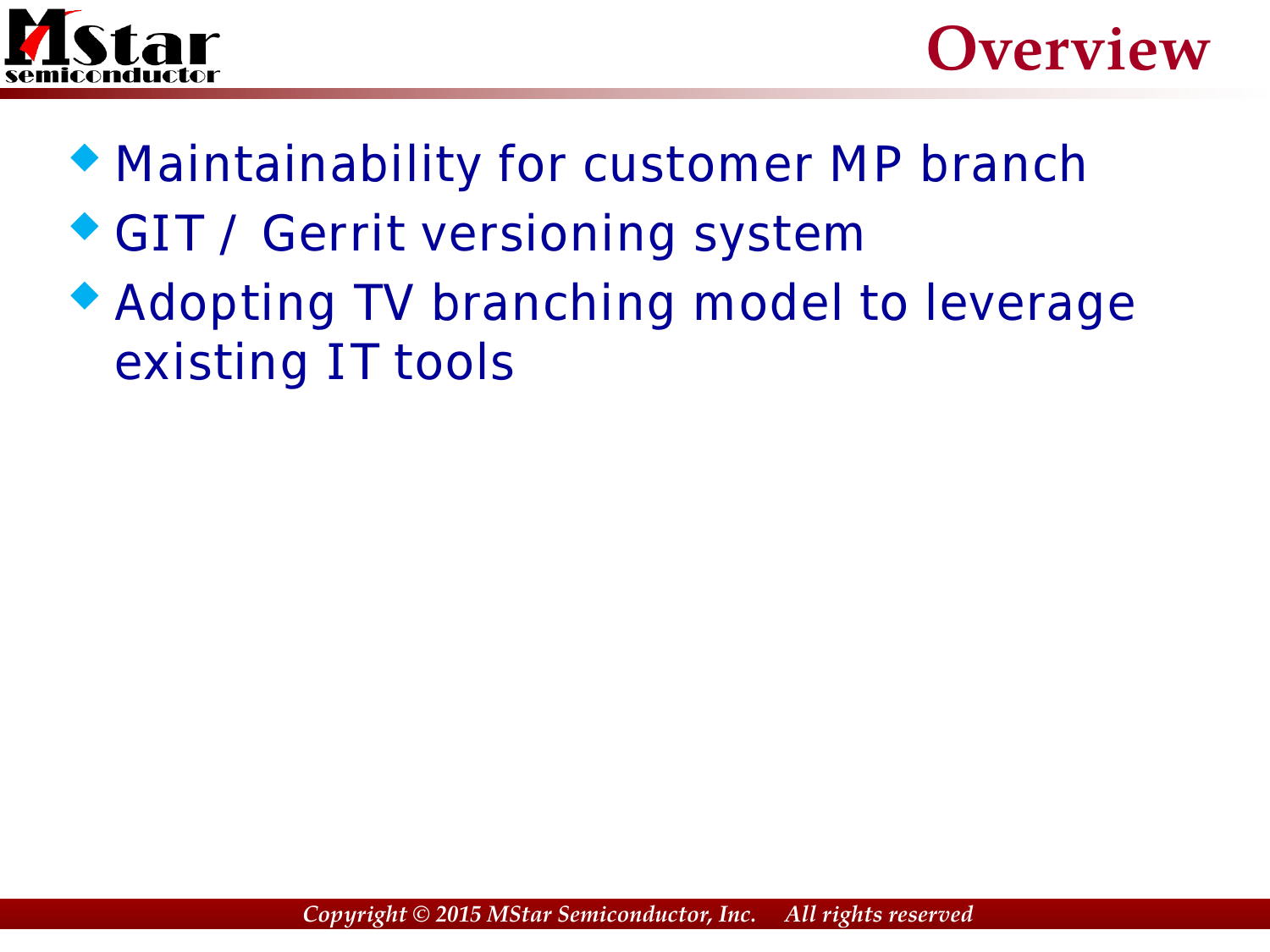

# Overview
Maintainability for customer MP branch
GIT / Gerrit versioning system
Adopting TV branching model to leverage existing IT tools